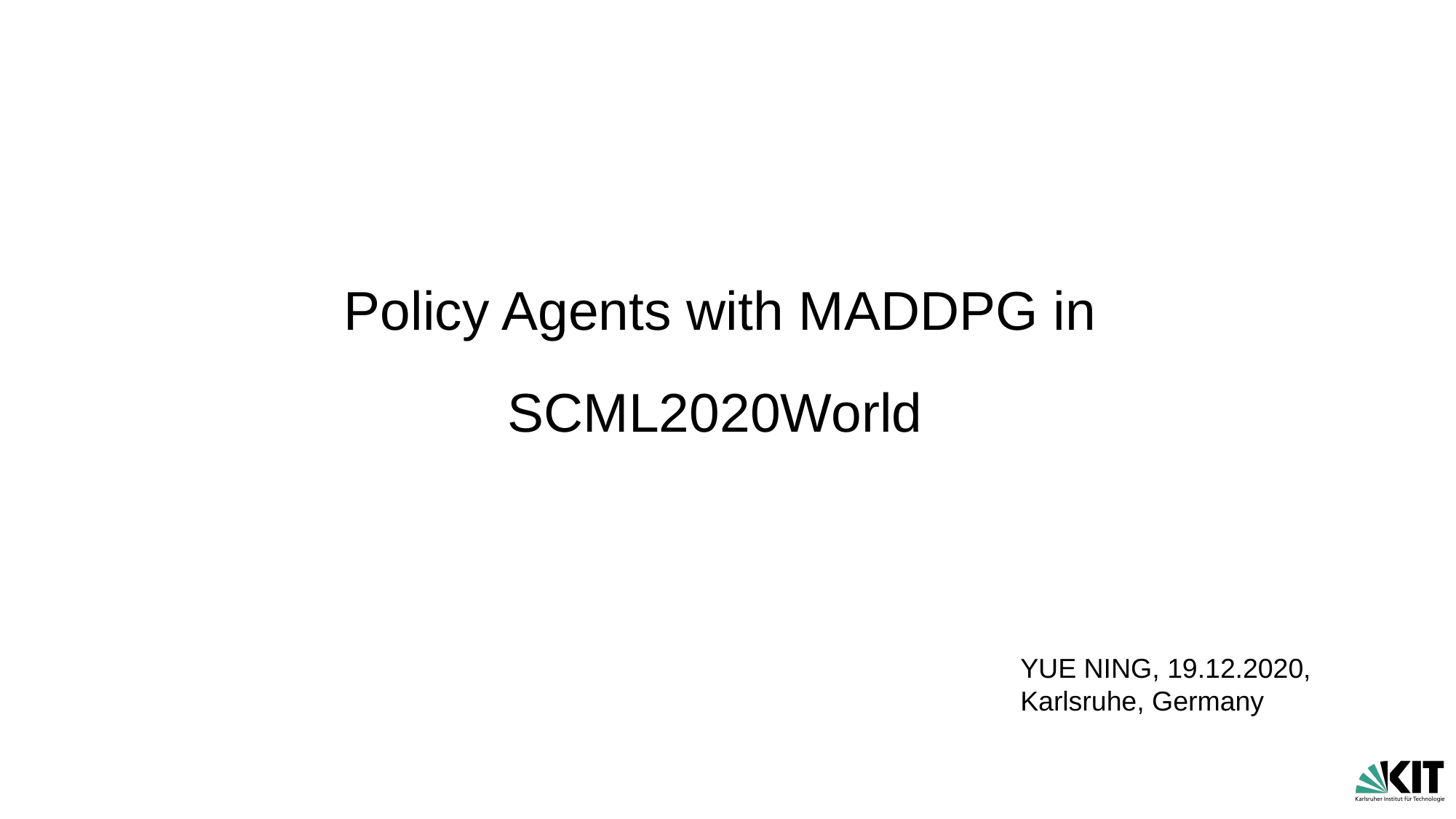

# Policy Agents with MADDPG in  SCML2020World
YUE NING, 19.12.2020, Karlsruhe, Germany